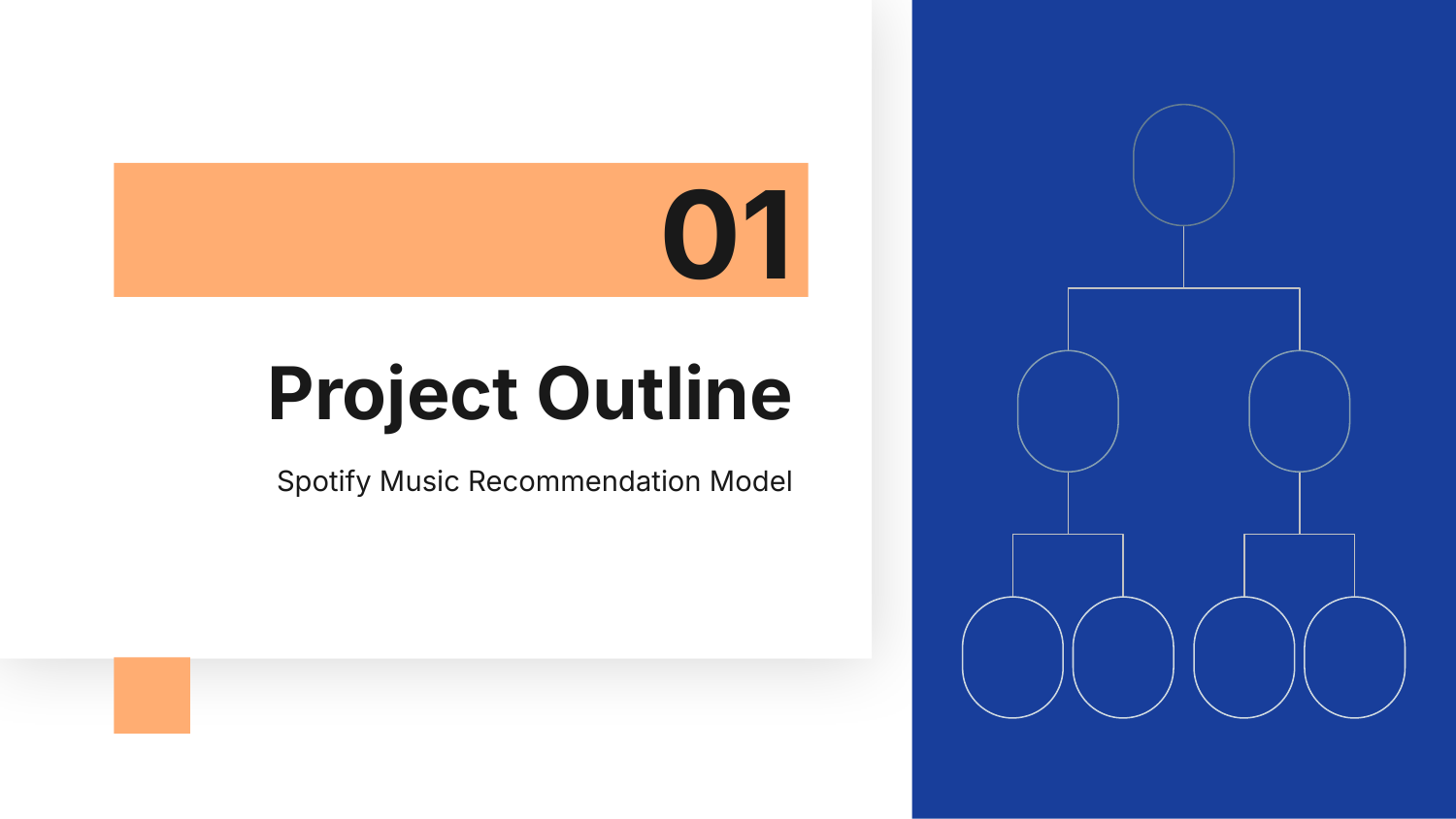

01
# Project Outline
Spotify Music Recommendation Model